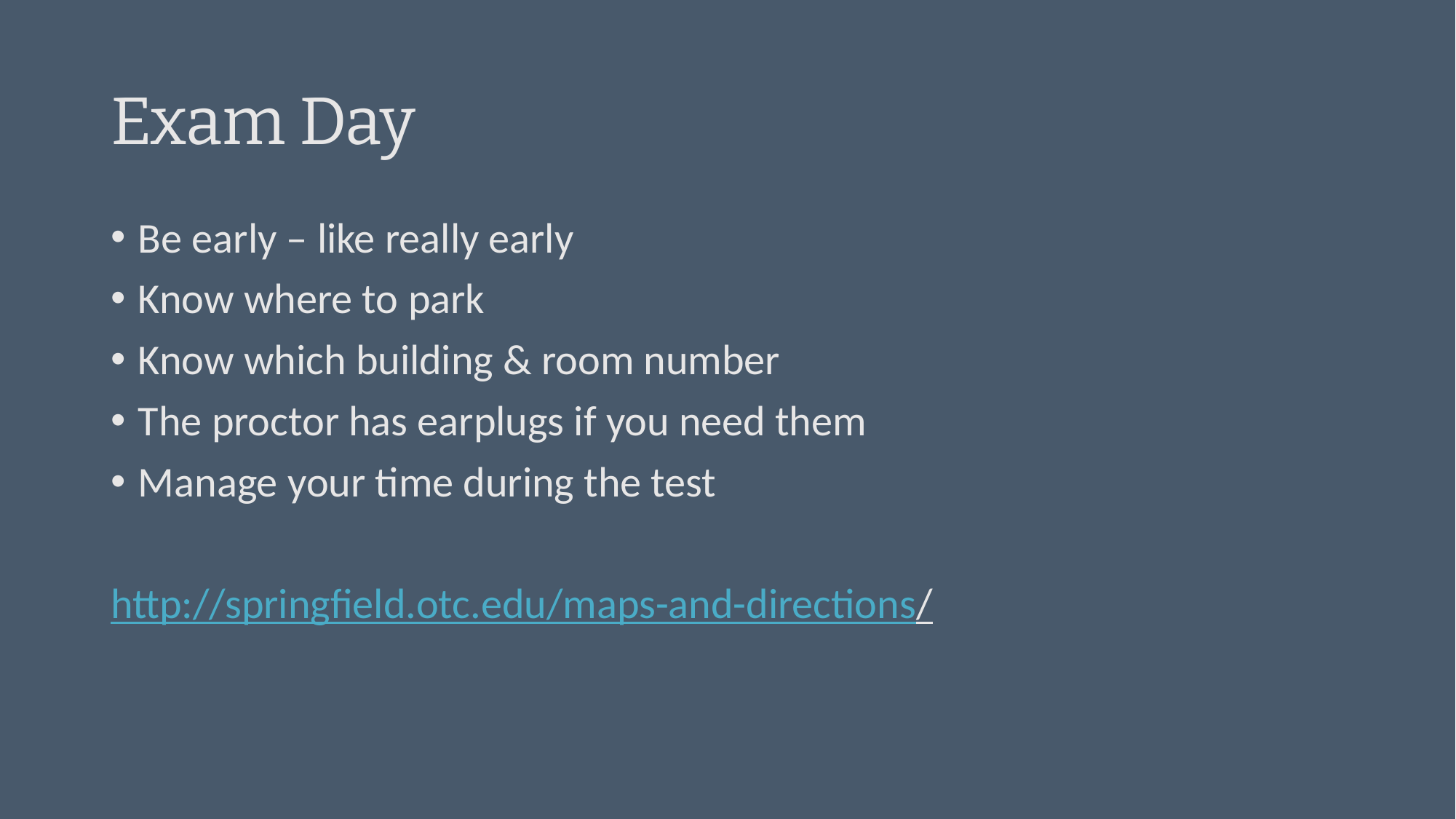

# Exam Day
Be early – like really early
Know where to park
Know which building & room number
The proctor has earplugs if you need them
Manage your time during the test

http://springfield.otc.edu/maps-and-directions/